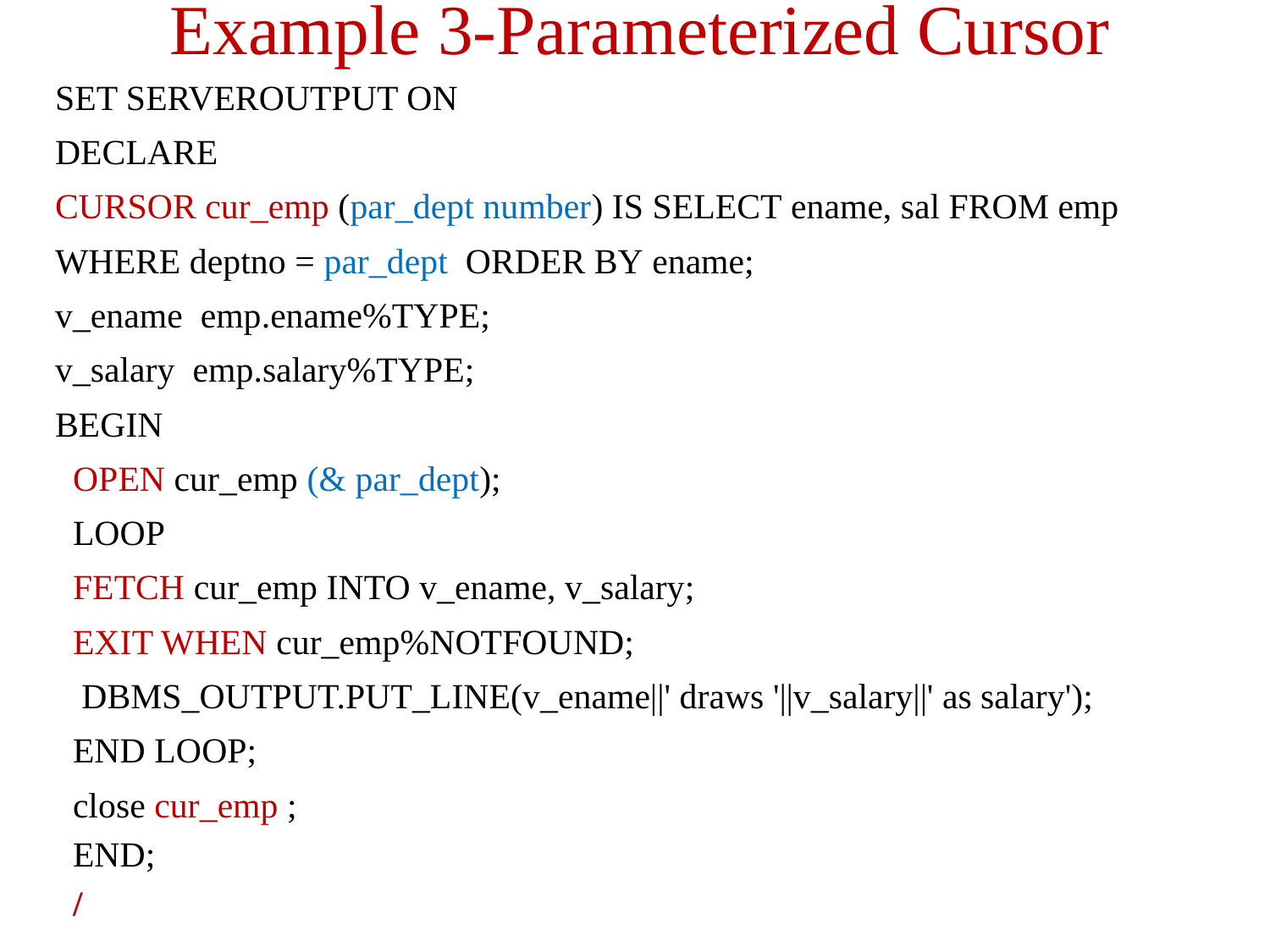

# Example 3-Parameterized Cursor
SET SERVEROUTPUT ON
DECLARE
CURSOR cur_emp (par_dept number) IS SELECT ename, sal FROM emp
WHERE deptno = par_dept  ORDER BY ename;
v_ename  emp.ename%TYPE;
v_salary  emp.salary%TYPE;
BEGIN
  OPEN cur_emp (& par_dept);
  LOOP
  FETCH cur_emp INTO v_ename, v_salary;
  EXIT WHEN cur_emp%NOTFOUND;
   DBMS_OUTPUT.PUT_LINE(v_ename||' draws '||v_salary||' as salary');
  END LOOP;
  close cur_emp ;
  END;
  /